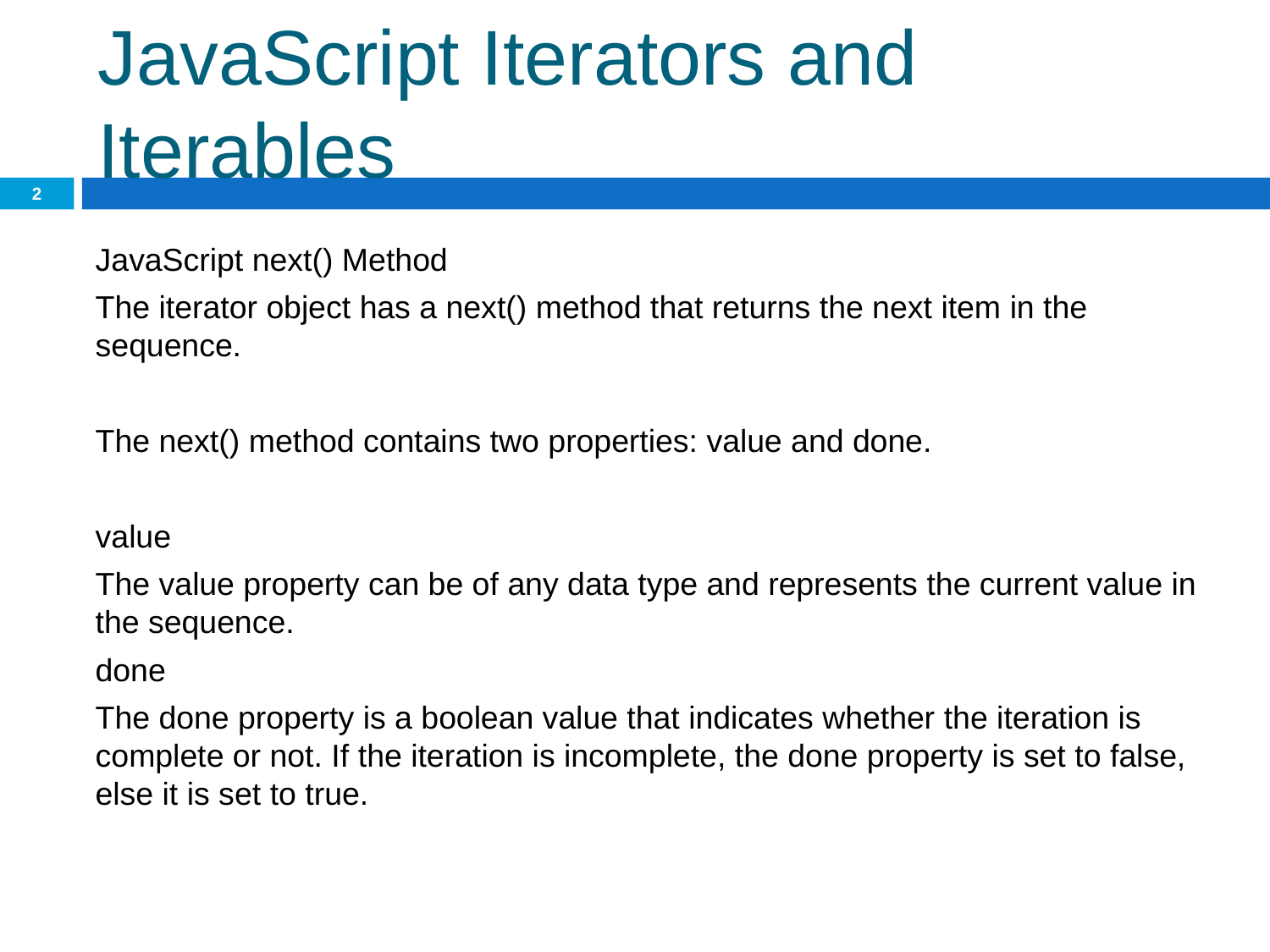

# JavaScript Iterators and Iterables
2
JavaScript next() Method
The iterator object has a next() method that returns the next item in the sequence.

The next() method contains two properties: value and done.

value
The value property can be of any data type and represents the current value in the sequence.
done
The done property is a boolean value that indicates whether the iteration is complete or not. If the iteration is incomplete, the done property is set to false, else it is set to true.